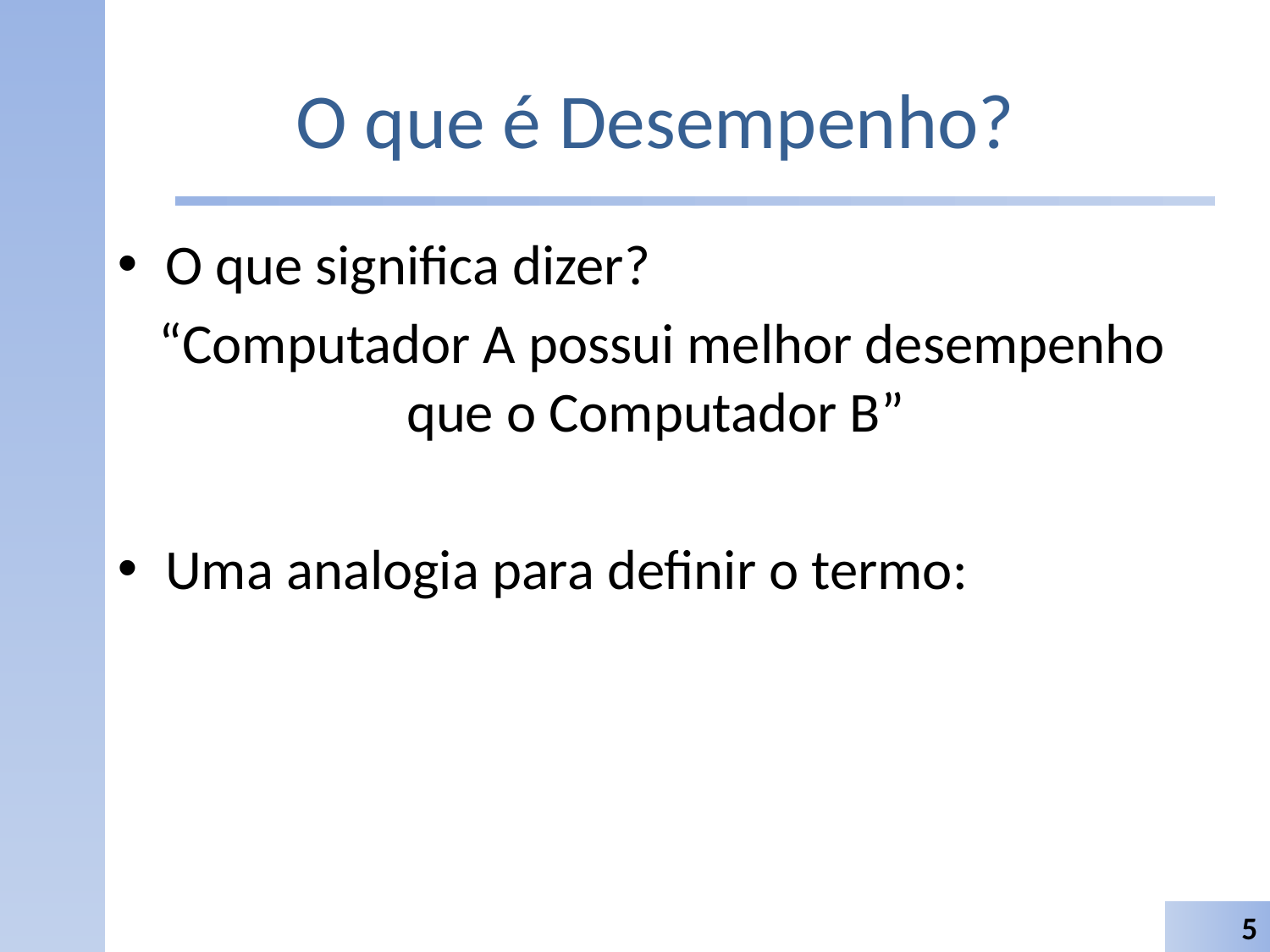

# O que é Desempenho?
O que significa dizer?
 “Computador A possui melhor desempenho que o Computador B”

Uma analogia para definir o termo:

5